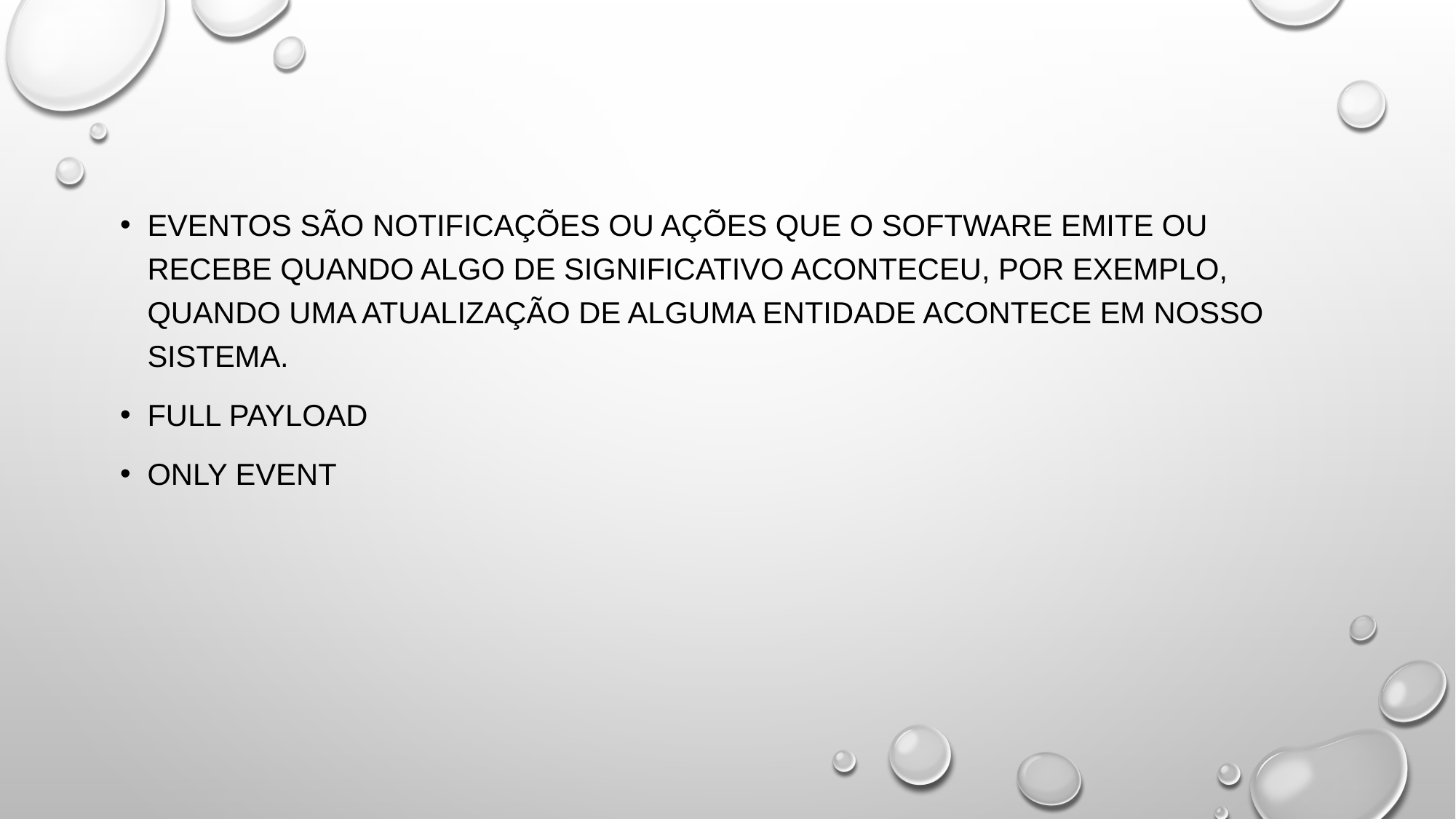

Eventos são notificações ou ações que o software emite ou recebe quando algo de significativo aconteceu, por exemplo, quando uma atualização de alguma entidade acontece em nosso sistema.
Full payload
Only event